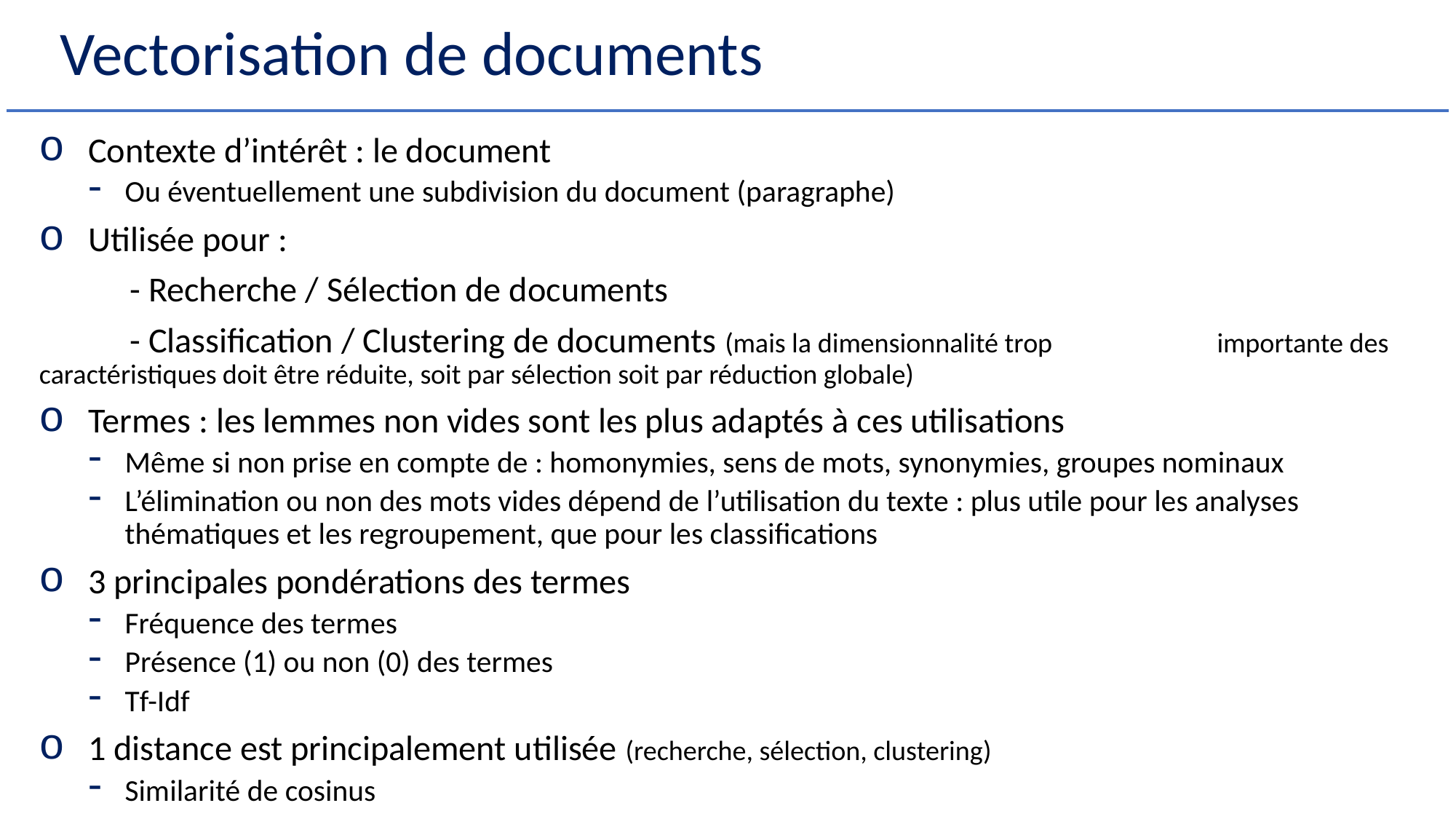

# Vectorisation de documents
Contexte d’intérêt : le document
Ou éventuellement une subdivision du document (paragraphe)
Utilisée pour :
	- Recherche / Sélection de documents
	- Classification / Clustering de documents (mais la dimensionnalité trop  	 	importante des caractéristiques doit être réduite, soit par sélection soit par réduction globale)
Termes : les lemmes non vides sont les plus adaptés à ces utilisations
Même si non prise en compte de : homonymies, sens de mots, synonymies, groupes nominaux
L’élimination ou non des mots vides dépend de l’utilisation du texte : plus utile pour les analyses thématiques et les regroupement, que pour les classifications
3 principales pondérations des termes
Fréquence des termes
Présence (1) ou non (0) des termes
Tf-Idf
1 distance est principalement utilisée (recherche, sélection, clustering)
Similarité de cosinus